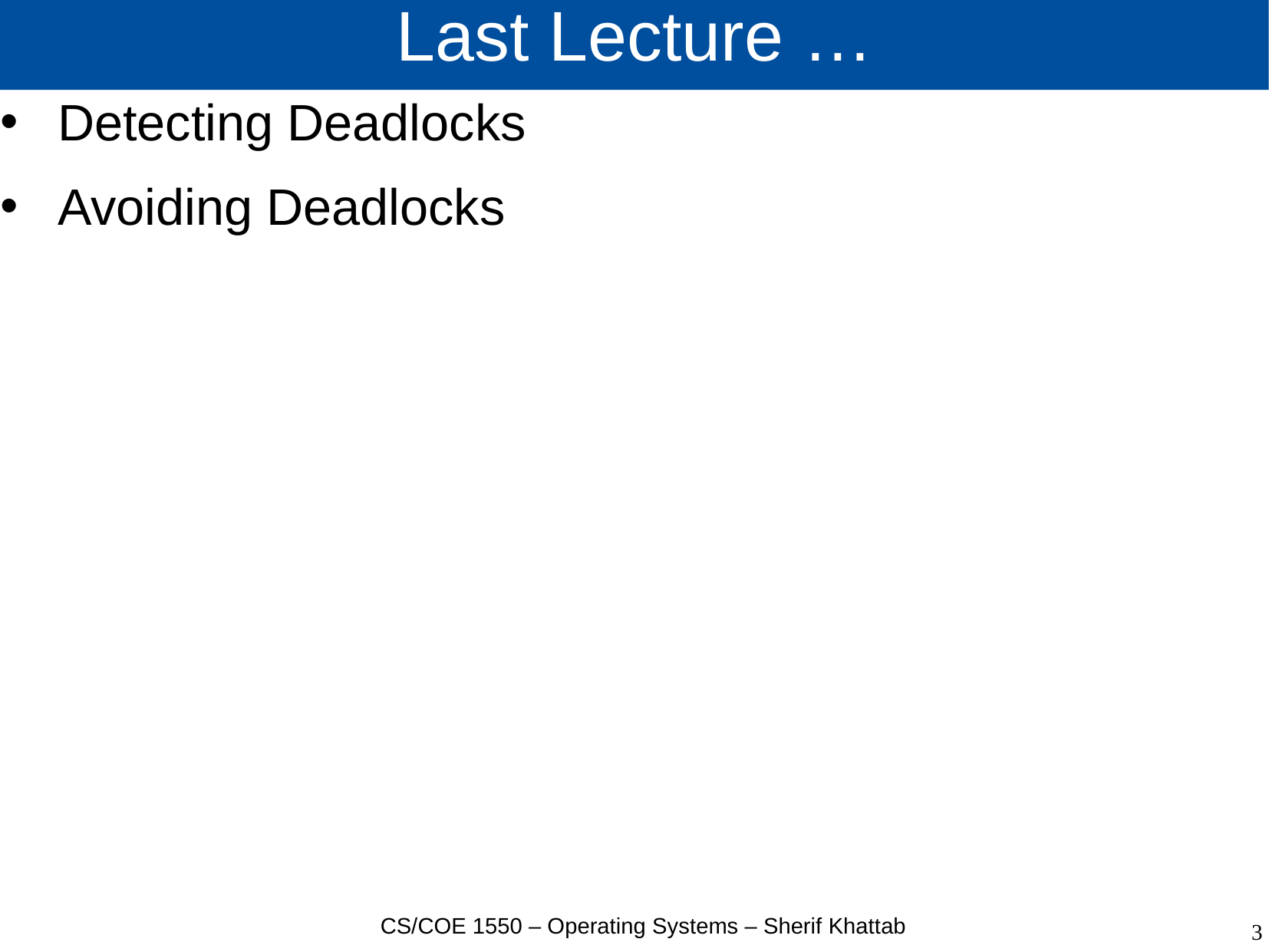

# Last Lecture …
Detecting Deadlocks
Avoiding Deadlocks
CS/COE 1550 – Operating Systems – Sherif Khattab
3